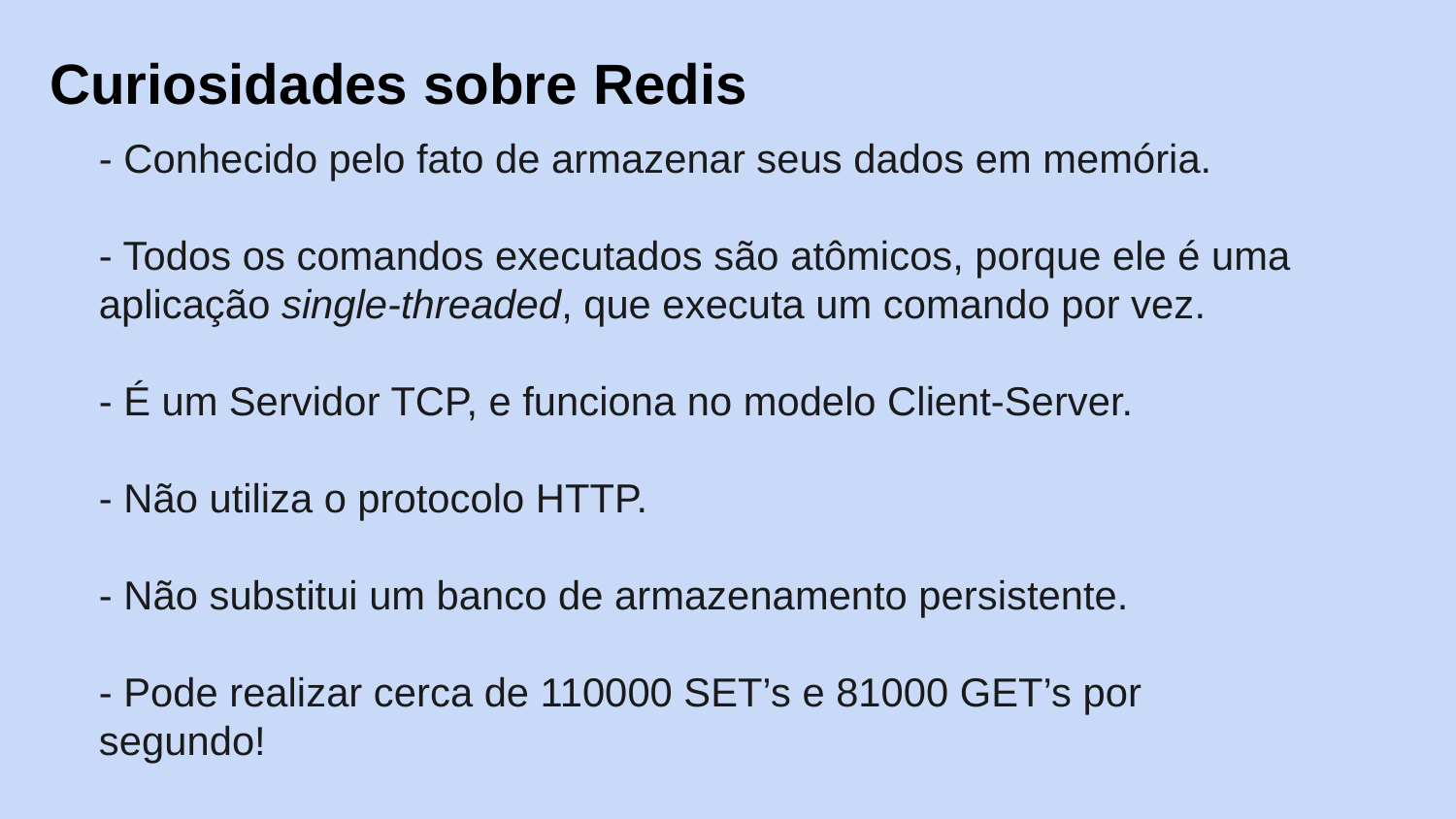

Curiosidades sobre Redis
- Conhecido pelo fato de armazenar seus dados em memória.

- Todos os comandos executados são atômicos, porque ele é uma aplicação single-threaded, que executa um comando por vez.

- É um Servidor TCP, e funciona no modelo Client-Server.

- Não utiliza o protocolo HTTP.

- Não substitui um banco de armazenamento persistente.

- Pode realizar cerca de 110000 SET’s e 81000 GET’s por segundo!